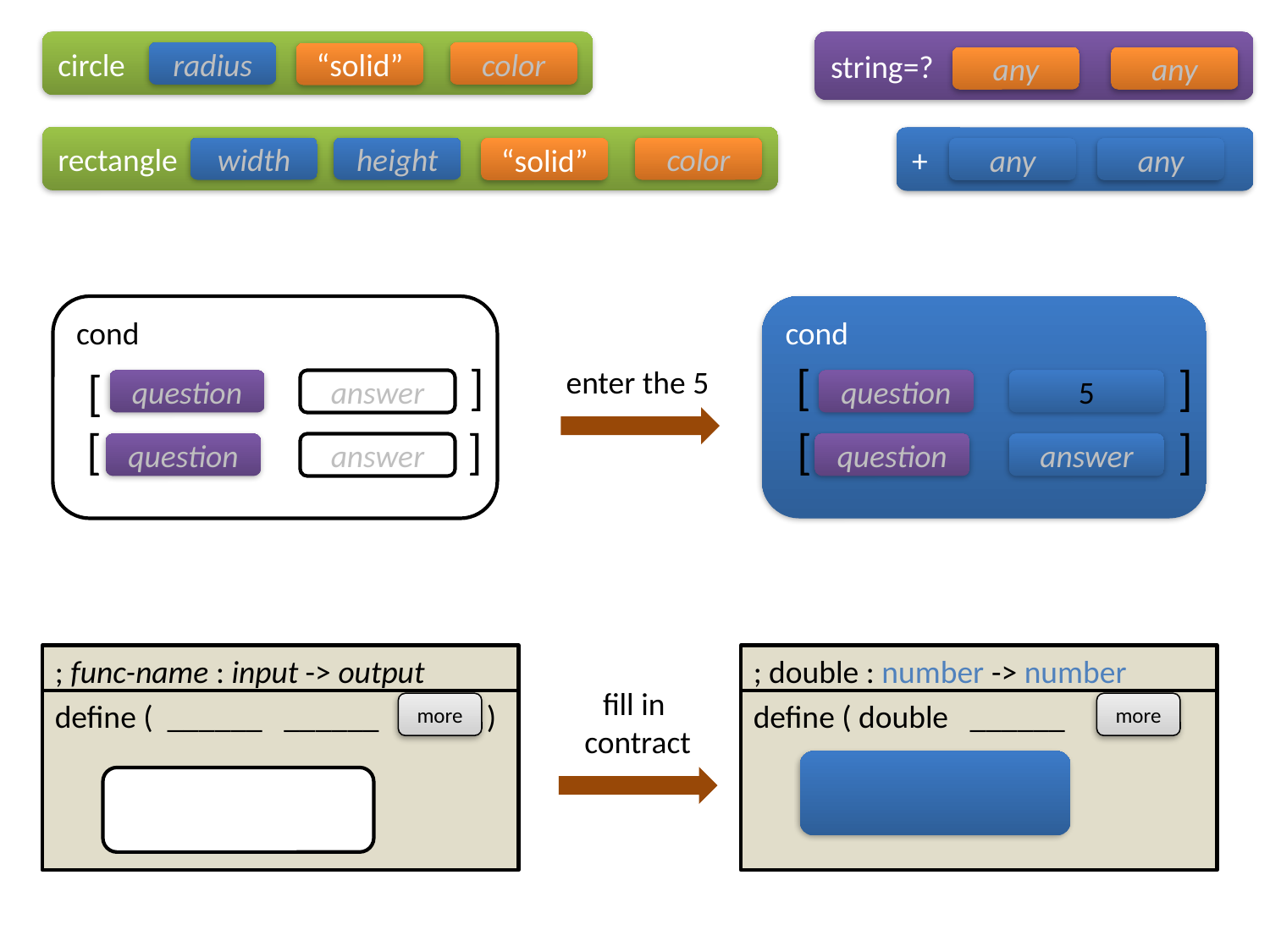

circle
string=?
radius
color
“solid”
any
any
rectangle
+
width
height
color
“solid”
any
any
cond

cond

]
[
]
[
enter the 5
question
answer
question
5

[
]
[
]
question
answer
question
answer
; func-name : input -> output
; double : number -> number
fill in
contract
define (  ______   ______               )
define ( double   ______               )
more
more